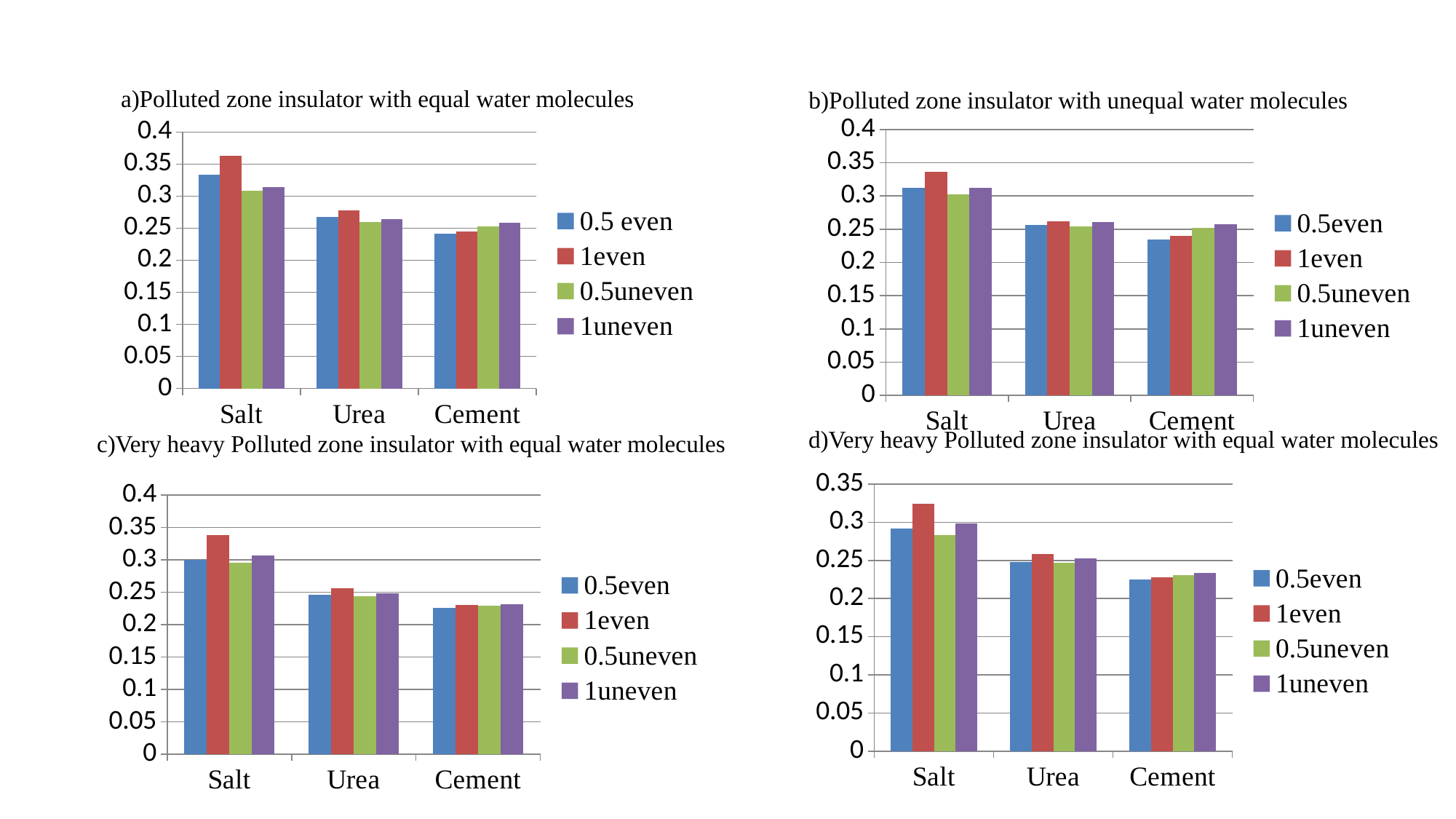

a)Polluted zone insulator with equal water molecules
b)Polluted zone insulator with unequal water molecules

### Chart

| Category | 0.5even | 1even | 0.5uneven | 1uneven |
|---|---|---|---|---|
| Salt | 0.312000000000001 | 0.336000000000001 | 0.302 | 0.312000000000001 |
| Urea | 0.256 | 0.262 | 0.254 | 0.261 |
| Cement | 0.235 | 0.24 | 0.252 | 0.258 |

### Chart

| Category | 0.5 even | 1even | 0.5uneven | 1uneven |
|---|---|---|---|---|
| Salt | 0.334000000000001 | 0.363 | 0.308 | 0.314000000000001 |
| Urea | 0.268 | 0.278 | 0.26 | 0.264 |
| Cement | 0.242 | 0.245 | 0.253 | 0.259 |
d)Very heavy Polluted zone insulator with equal water molecules
c)Very heavy Polluted zone insulator with equal water molecules

### Chart

| Category | 0.5even | 1even | 0.5uneven | 1uneven |
|---|---|---|---|---|
| Salt | 0.292 | 0.324000000000001 | 0.283 | 0.298 |
| Urea | 0.248 | 0.258 | 0.247 | 0.253 |
| Cement | 0.225 | 0.228 | 0.231 | 0.234 |

### Chart

| Category | 0.5even | 1even | 0.5uneven | 1uneven |
|---|---|---|---|---|
| Salt | 0.3 | 0.338000000000001 | 0.296 | 0.307 |
| Urea | 0.246 | 0.256 | 0.244 | 0.249 |
| Cement | 0.226 | 0.231 | 0.229 | 0.232 |